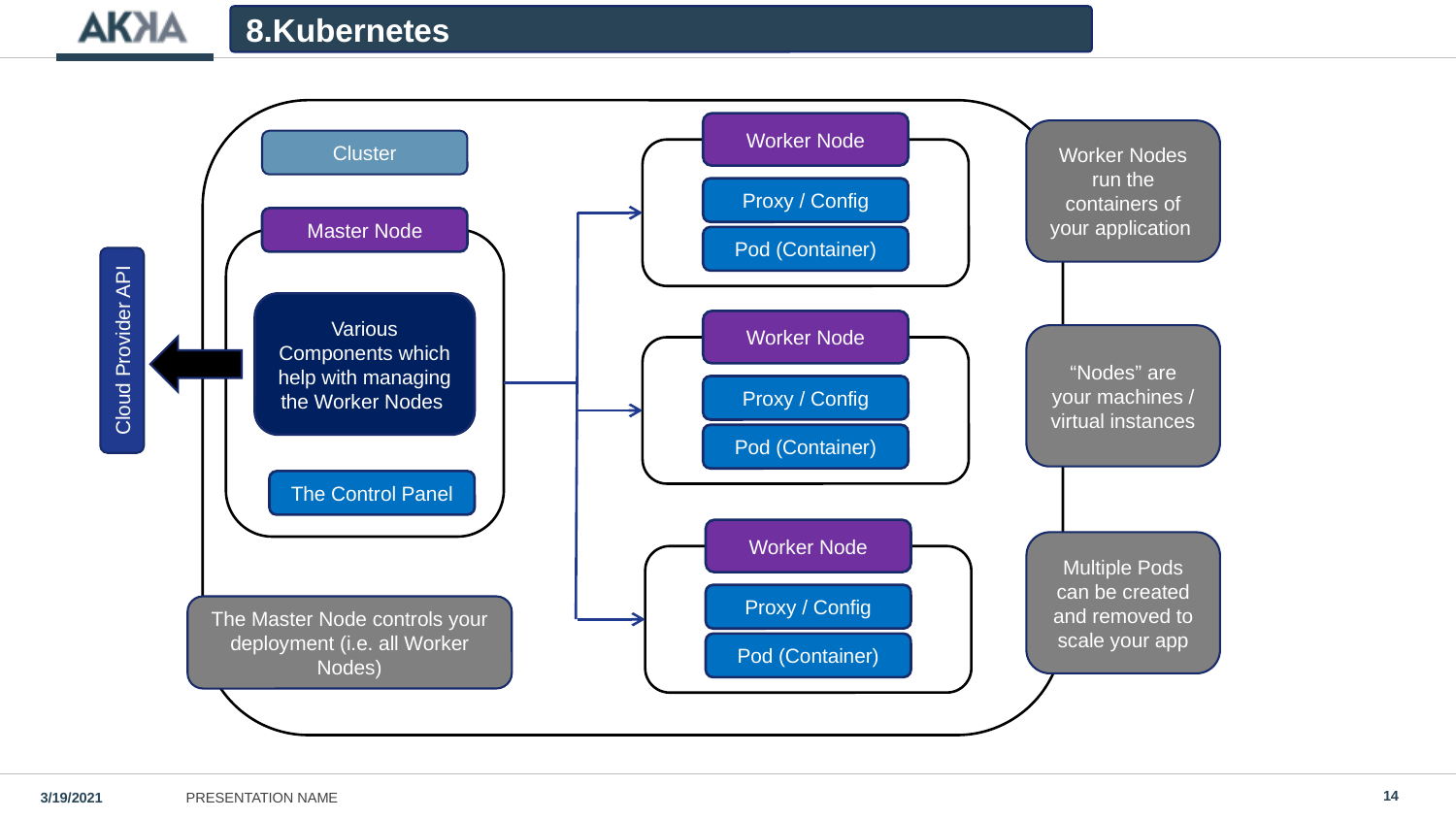

8.Kubernetes

Worker Node
Proxy / Config
Pod (Container)

Worker Nodes run the containers of your application
Cluster
Master Node

Various Components which help with managing the Worker Nodes
The Control Panel
Worker Node
Proxy / Config
Pod (Container)

“Nodes” are your machines / virtual instances
Cloud Provider API
Worker Node
Proxy / Config
Pod (Container)

Multiple Pods can be created and removed to scale your app
The Master Node controls your deployment (i.e. all Worker Nodes)
14
3/19/2021
PRESENTATION NAME